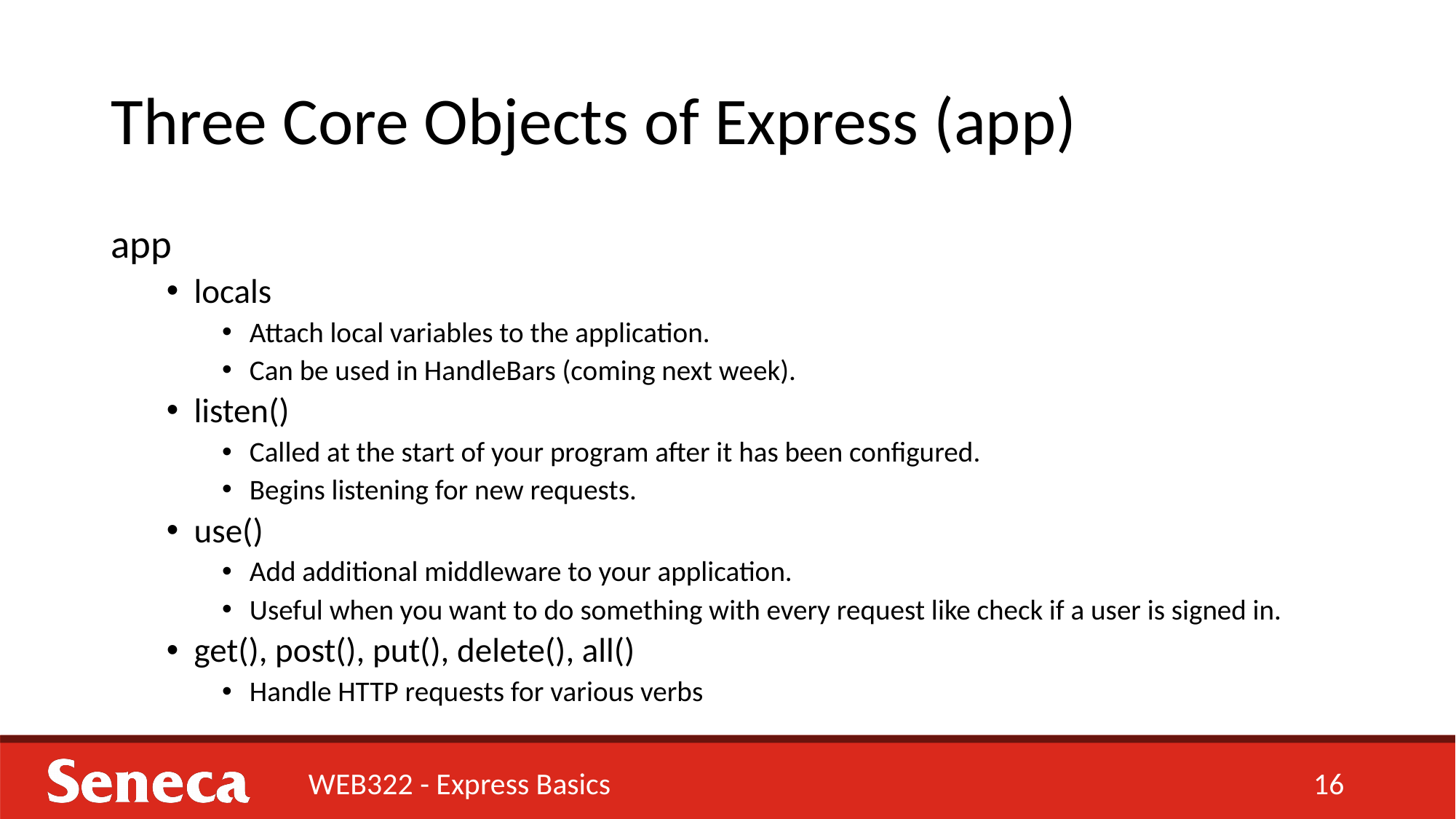

# Three Core Objects of Express (app)
app
locals
Attach local variables to the application.
Can be used in HandleBars (coming next week).
listen()
Called at the start of your program after it has been configured.
Begins listening for new requests.
use()
Add additional middleware to your application.
Useful when you want to do something with every request like check if a user is signed in.
get(), post(), put(), delete(), all()
Handle HTTP requests for various verbs
WEB322 - Express Basics
16